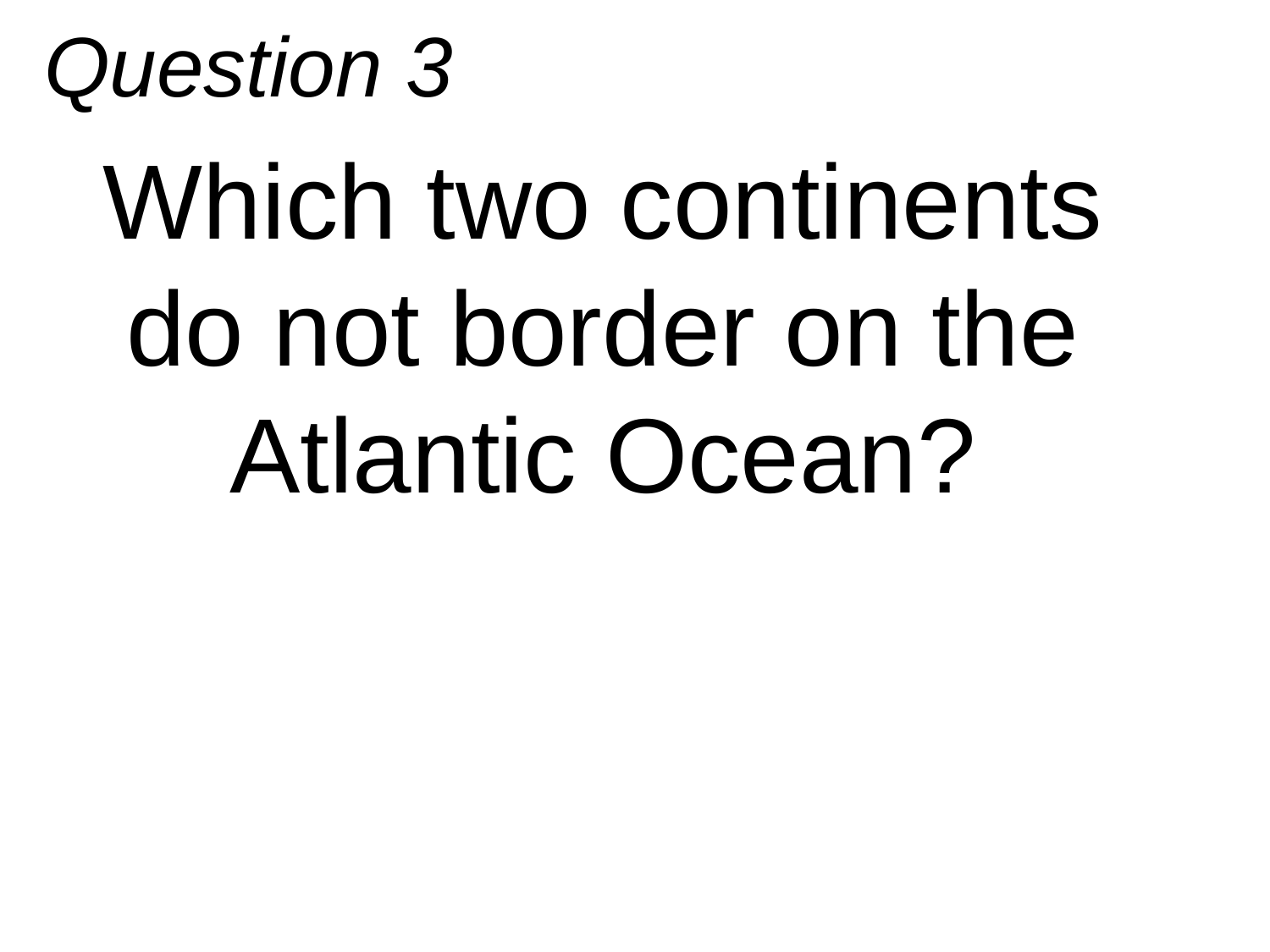

Question 3
Which two continents do not border on the Atlantic Ocean?